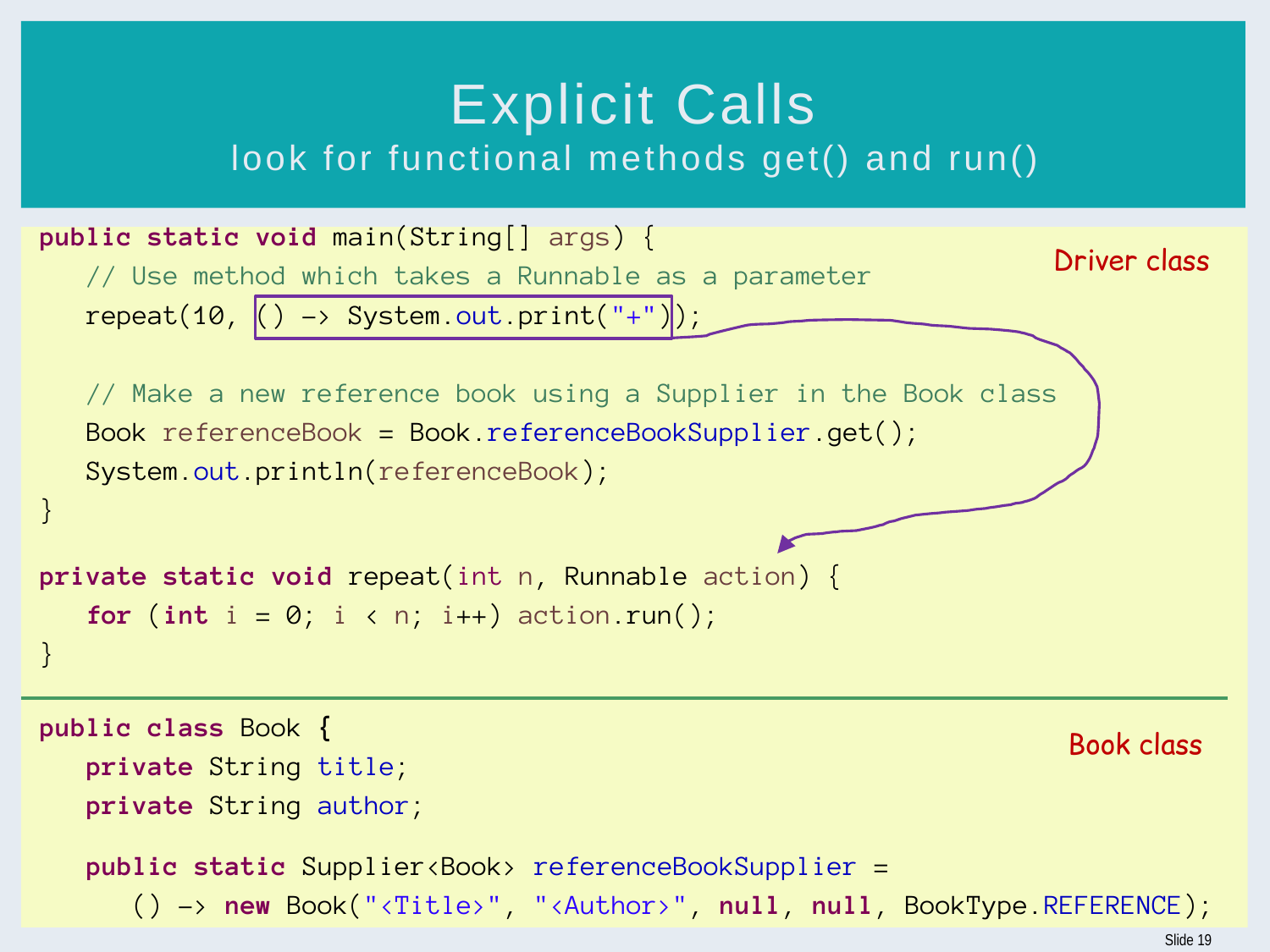

# Explicit Calls look for functional methods get() and run()
public static void main(String[] args) {
   // Use method which takes a Runnable as a parameter
   repeat(10, () -> System.out.print("+"));

   // Make a new reference book using a Supplier in the Book class
   Book referenceBook = Book.referenceBookSupplier.get();
   System.out.println(referenceBook);
}

private static void repeat(int n, Runnable action) {
   for (int i = 0; i < n; i++) action.run();
}
public class Book {
   private String title;
   private String author;
   public static Supplier<Book> referenceBookSupplier =
      () -> new Book("<Title>", "<Author>", null, null, BookType.REFERENCE);

Driver class

Book class